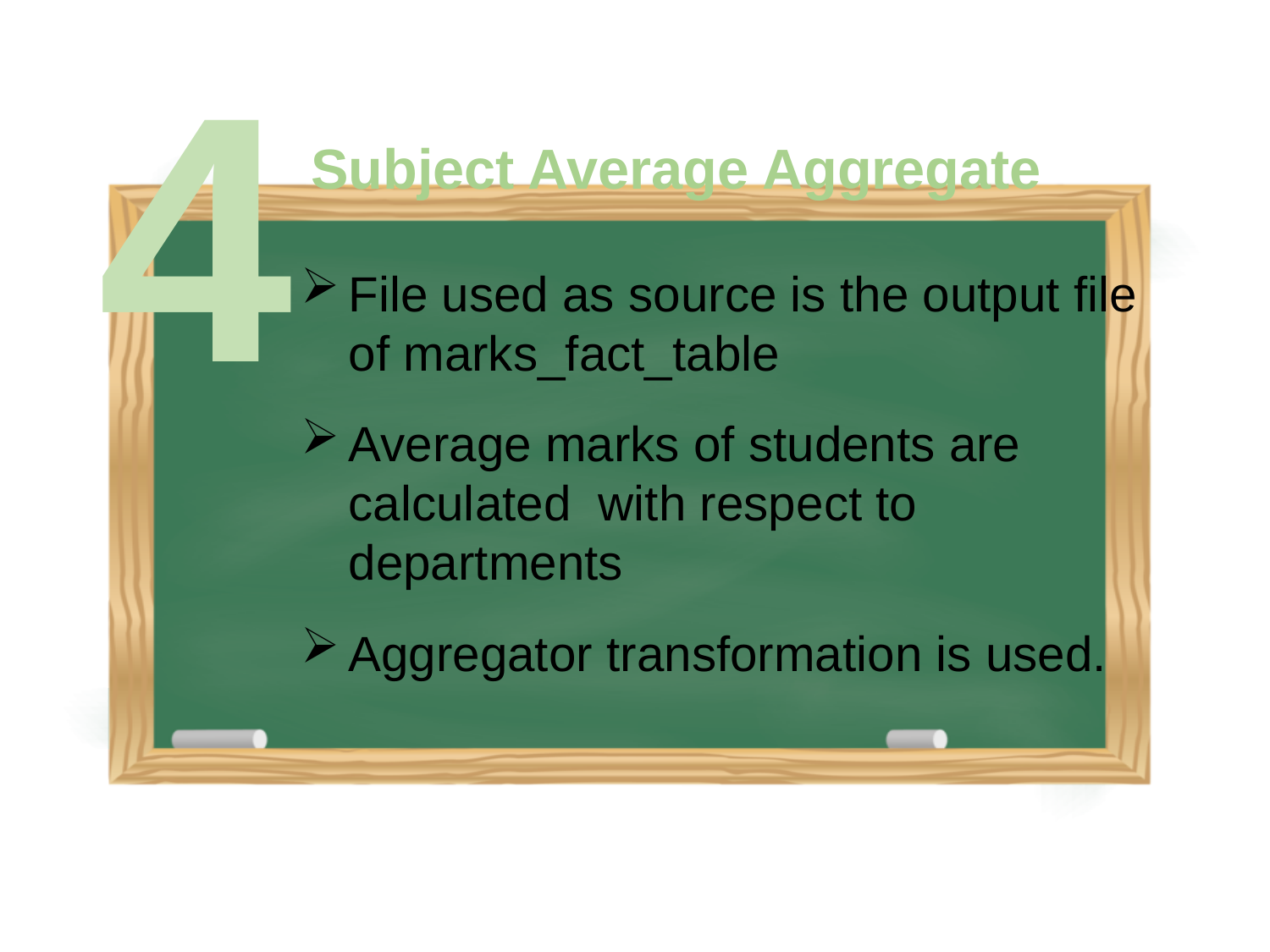

4
Subject Average Aggregate
File used as source is the output file of marks_fact_table

Average marks of students are calculated  with respect to departments

Aggregator transformation is used.